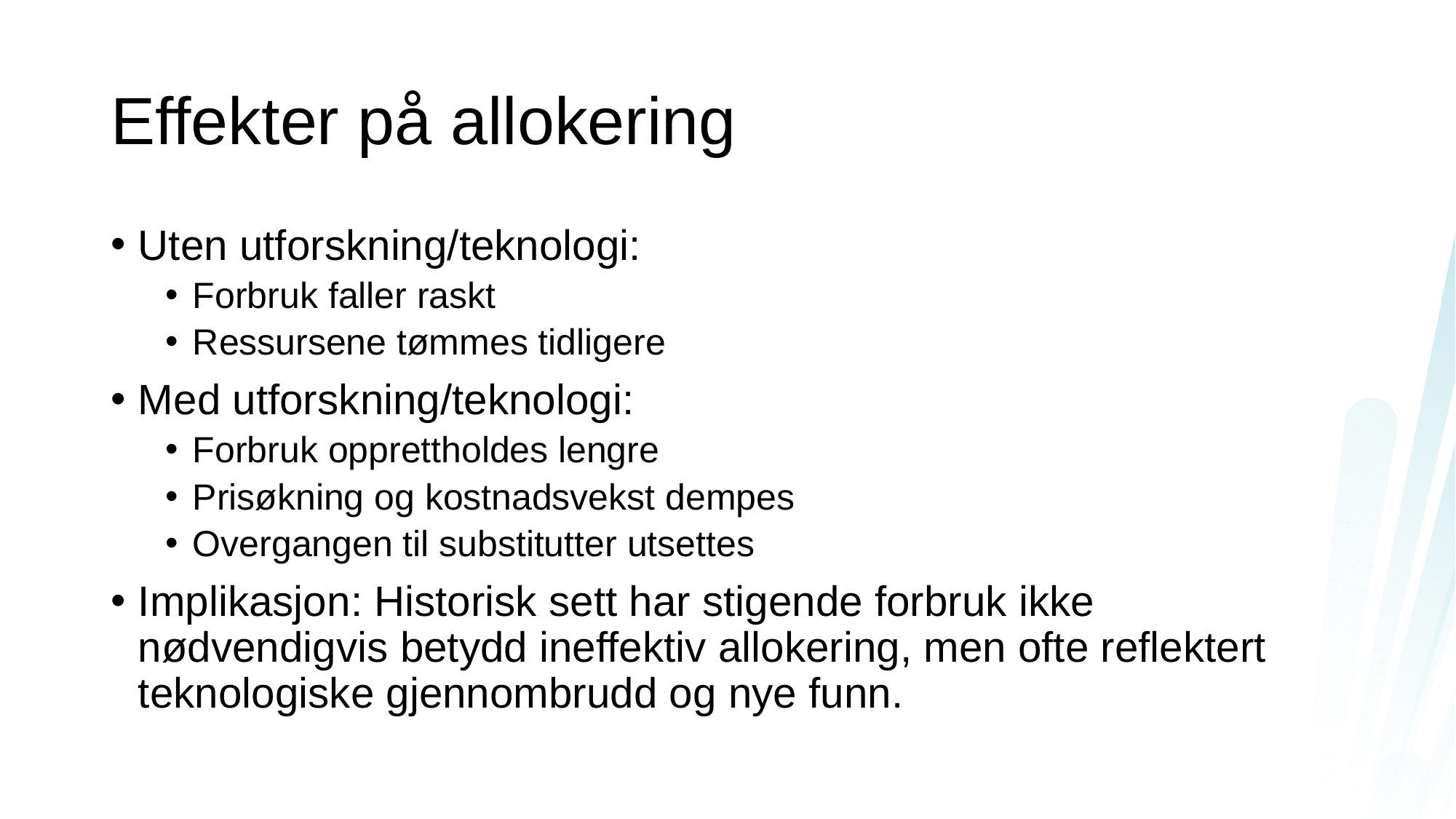

# Effekter på allokering
Uten utforskning/teknologi:
Forbruk faller raskt
Ressursene tømmes tidligere
Med utforskning/teknologi:
Forbruk opprettholdes lengre
Prisøkning og kostnadsvekst dempes
Overgangen til substitutter utsettes
Implikasjon: Historisk sett har stigende forbruk ikke nødvendigvis betydd ineffektiv allokering, men ofte reflektert teknologiske gjennombrudd og nye funn.